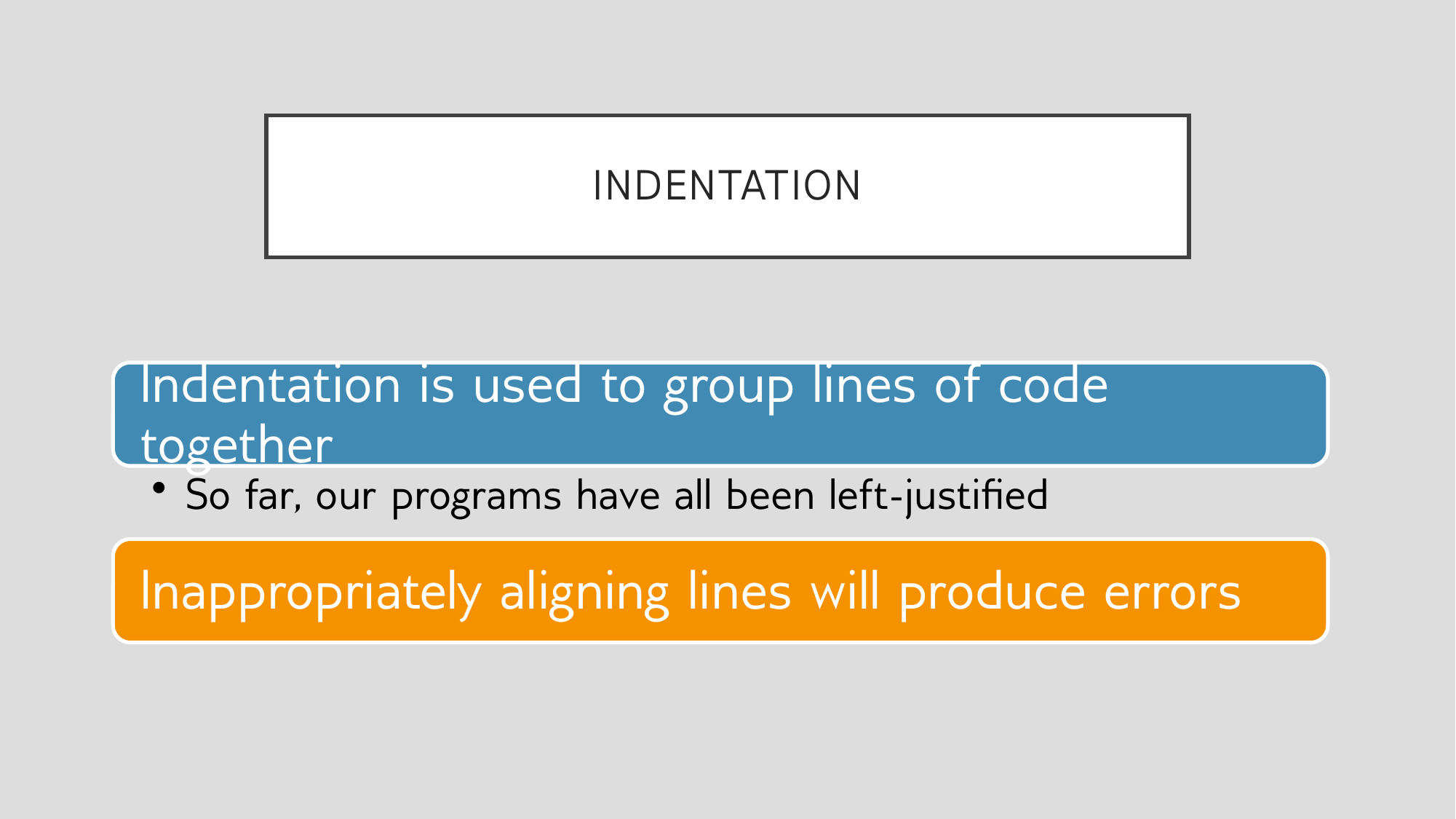

# Indentation
Indentation is used to group lines of code together
So far, our programs have all been left-justified
Inappropriately aligning lines will produce errors